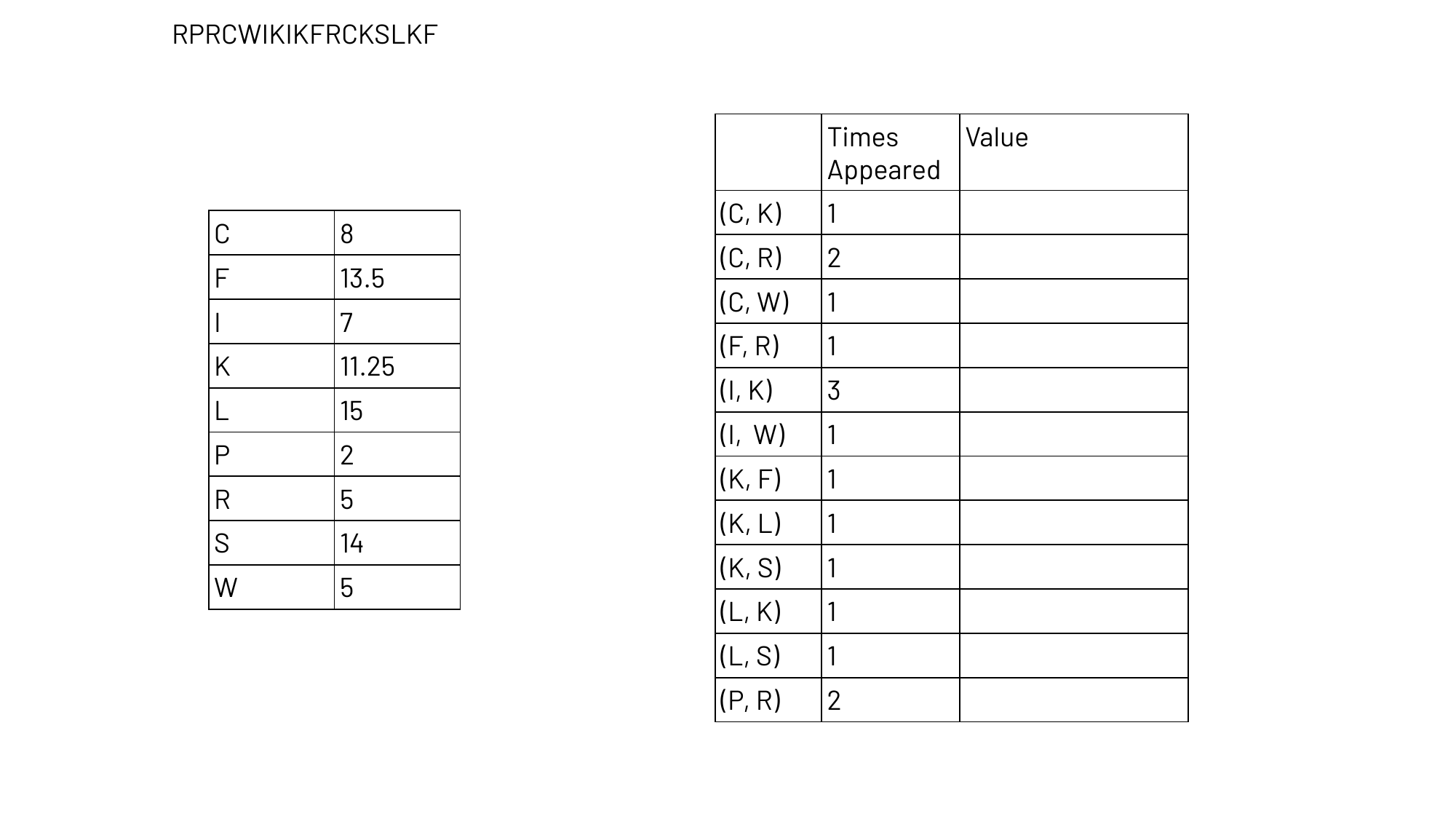

RPRCWIKIKFRCKSLKF
|  | Times Appeared | Value |
| --- | --- | --- |
| (C, K) | 1 |  |
| (C, R) | 2 |  |
| (C, W) | 1 |  |
| (F, R) | 1 |  |
| (I, K) | 3 |  |
| (I, W) | 1 |  |
| (K, F) | 1 |  |
| (K, L) | 1 |  |
| (K, S) | 1 |  |
| (L, K) | 1 |  |
| (L, S) | 1 |  |
| (P, R) | 2 |  |
| C | 8 |
| --- | --- |
| F | 13.5 |
| I | 7 |
| K | 11.25 |
| L | 15 |
| P | 2 |
| R | 5 |
| S | 14 |
| W | 5 |